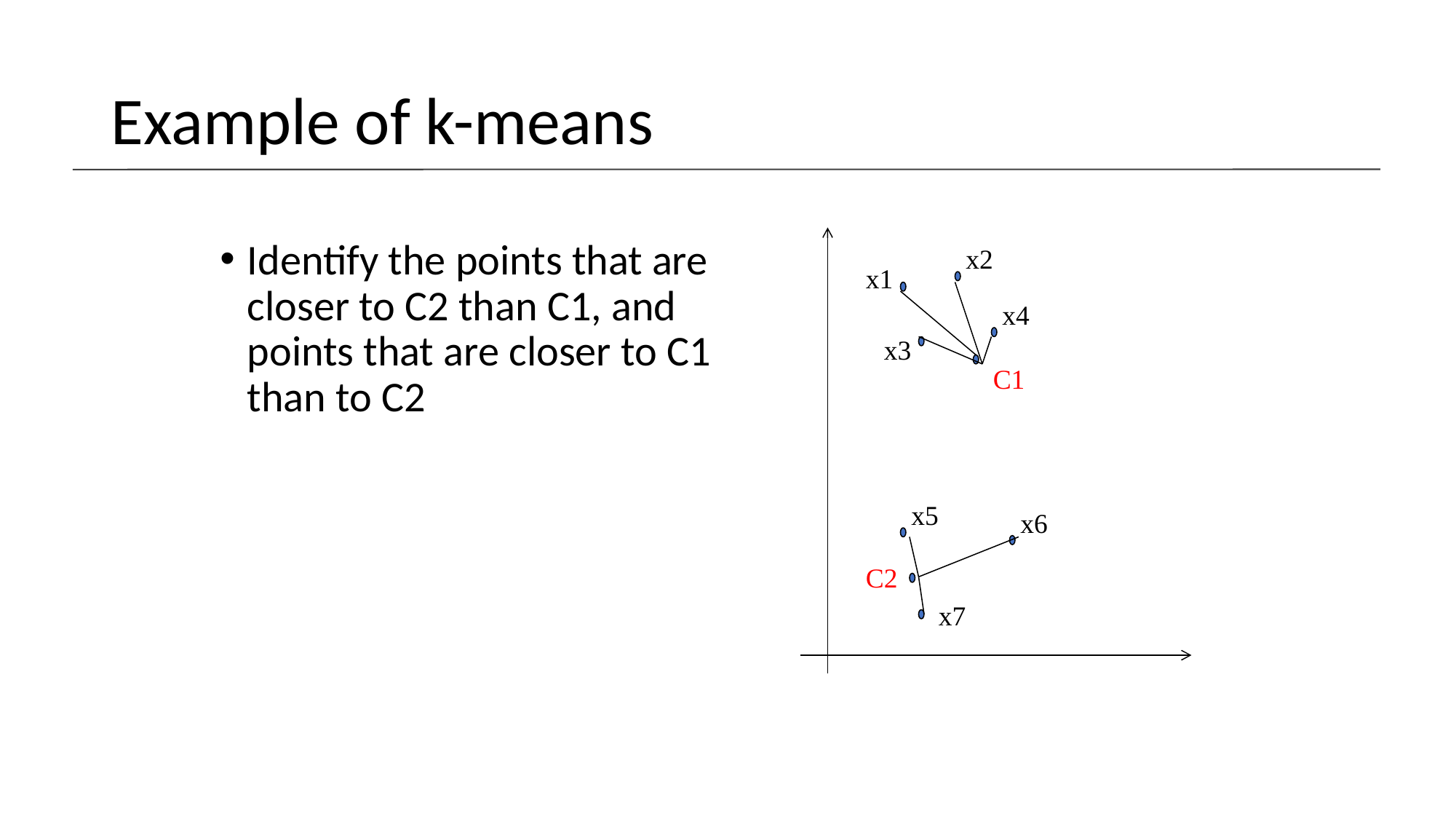

# Example of k-means
Identify the points that are closer to C2 than C1, and points that are closer to C1 than to C2
x2
x1

x4
x3

C1
x5
x6

C2

x7